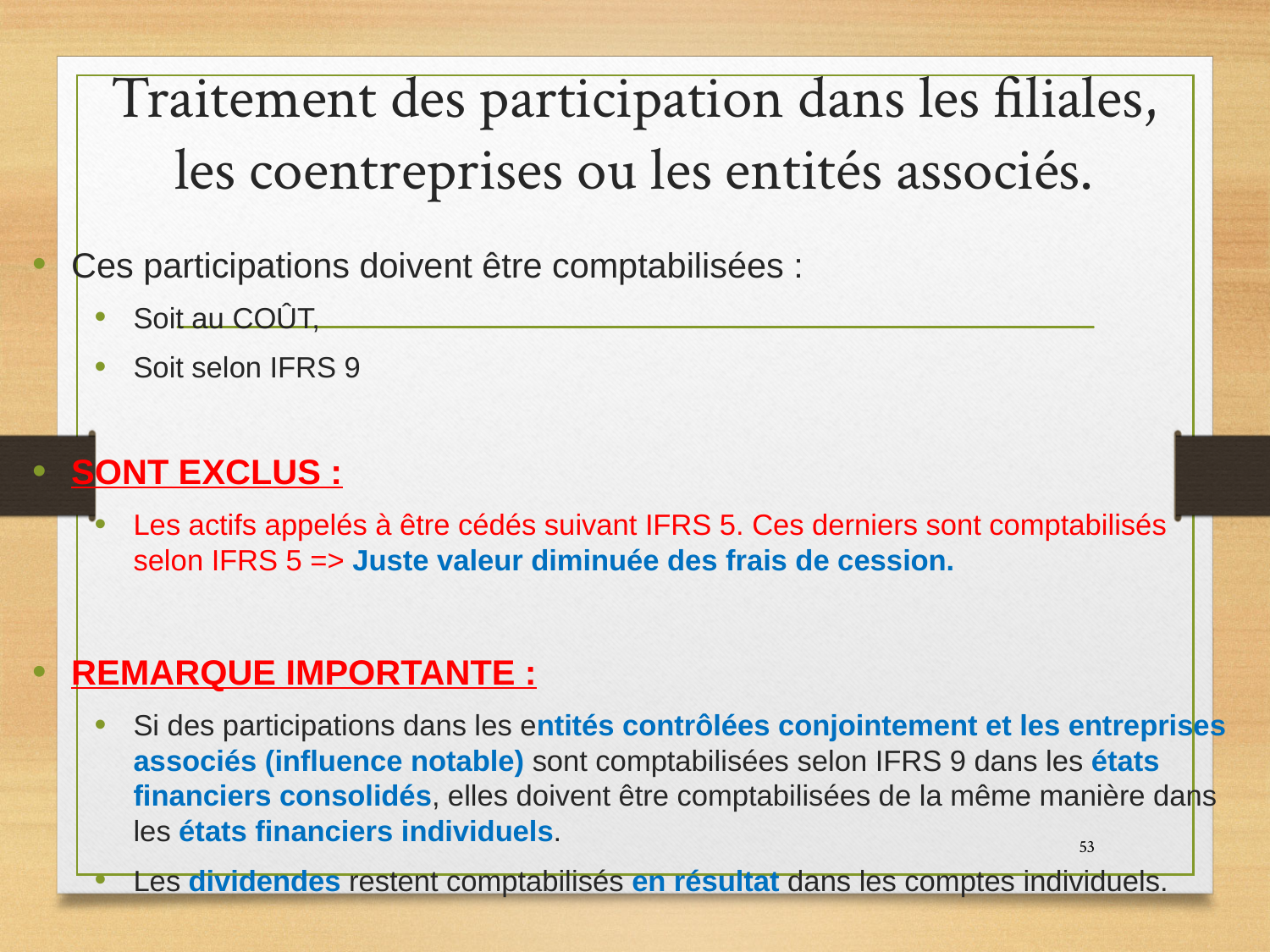

# Traitement des participation dans les filiales, les coentreprises ou les entités associés.
Ces participations doivent être comptabilisées :
Soit au COÛT,
Soit selon IFRS 9

SONT EXCLUS :
Les actifs appelés à être cédés suivant IFRS 5. Ces derniers sont comptabilisés selon IFRS 5 => Juste valeur diminuée des frais de cession.

REMARQUE IMPORTANTE :
Si des participations dans les entités contrôlées conjointement et les entreprises associés (influence notable) sont comptabilisées selon IFRS 9 dans les états financiers consolidés, elles doivent être comptabilisées de la même manière dans les états financiers individuels.
Les dividendes restent comptabilisés en résultat dans les comptes individuels.
53